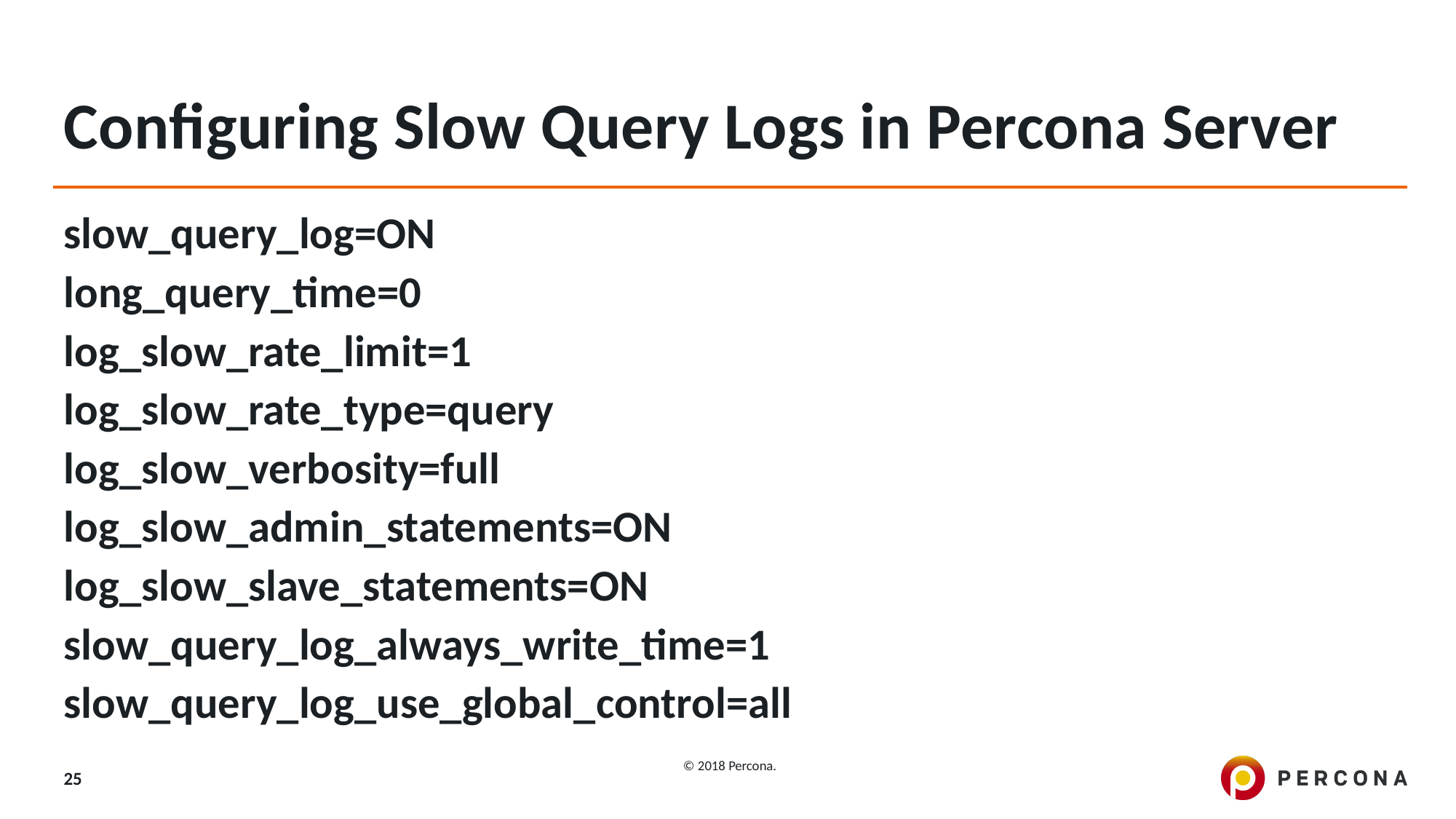

# Configuring Slow Query Logs in Percona Server
slow_query_log=ON
long_query_time=0
log_slow_rate_limit=1
log_slow_rate_type=query
log_slow_verbosity=full
log_slow_admin_statements=ON
log_slow_slave_statements=ON
slow_query_log_always_write_time=1
slow_query_log_use_global_control=all